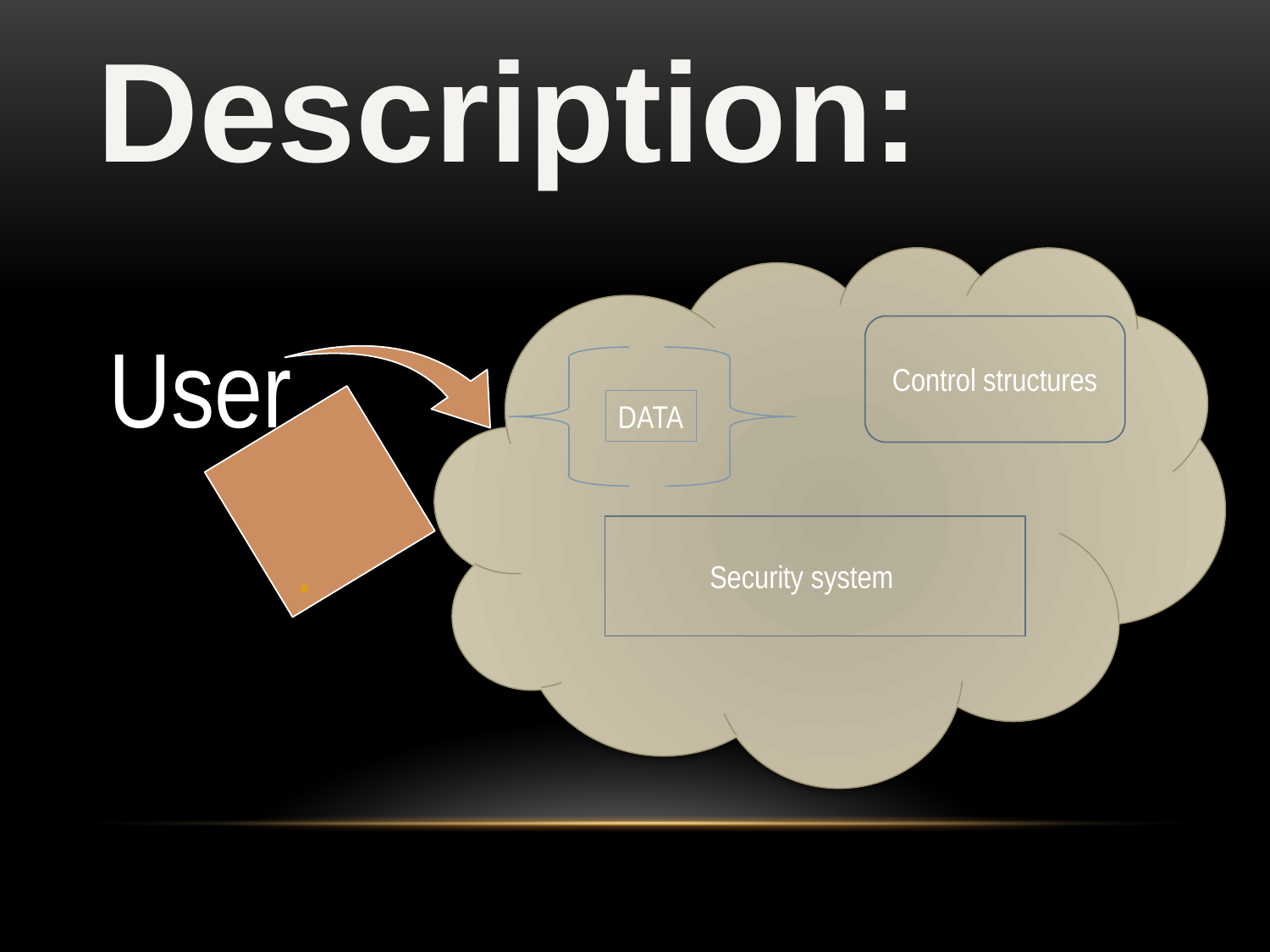

# Description:

User

Control structures
DATA

           Security system